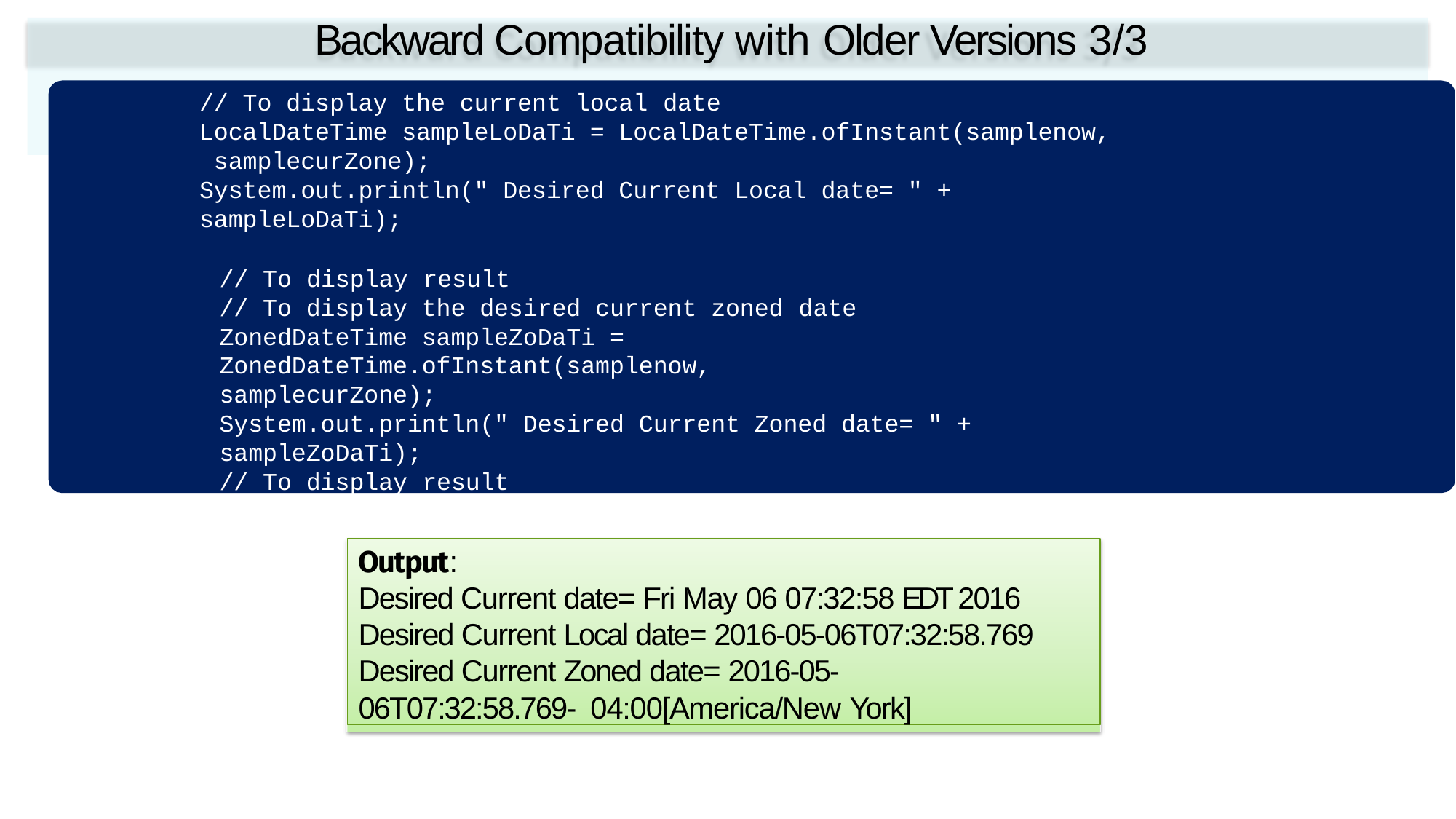

# Backward Compatibility with Older Versions 3/3

// To display the current local date
LocalDateTime sampleLoDaTi = LocalDateTime.ofInstant(samplenow,  samplecurZone);
System.out.println(" Desired Current Local date= " + sampleLoDaTi);

// To display result
// To display the desired current zoned date
ZonedDateTime sampleZoDaTi = ZonedDateTime.ofInstant(samplenow,
samplecurZone);
System.out.println(" Desired Current Zoned date= " + sampleZoDaTi);
// To display result
}
}

Output:
Desired Current date= Fri May 06 07:32:58 EDT 2016  Desired Current Local date= 2016-05-06T07:32:58.769  Desired Current Zoned date= 2016-05-06T07:32:58.769-  04:00[America/New York]
Fundamental Programming in Java -Session 13 / Slide 41
© Aptech Ltd.